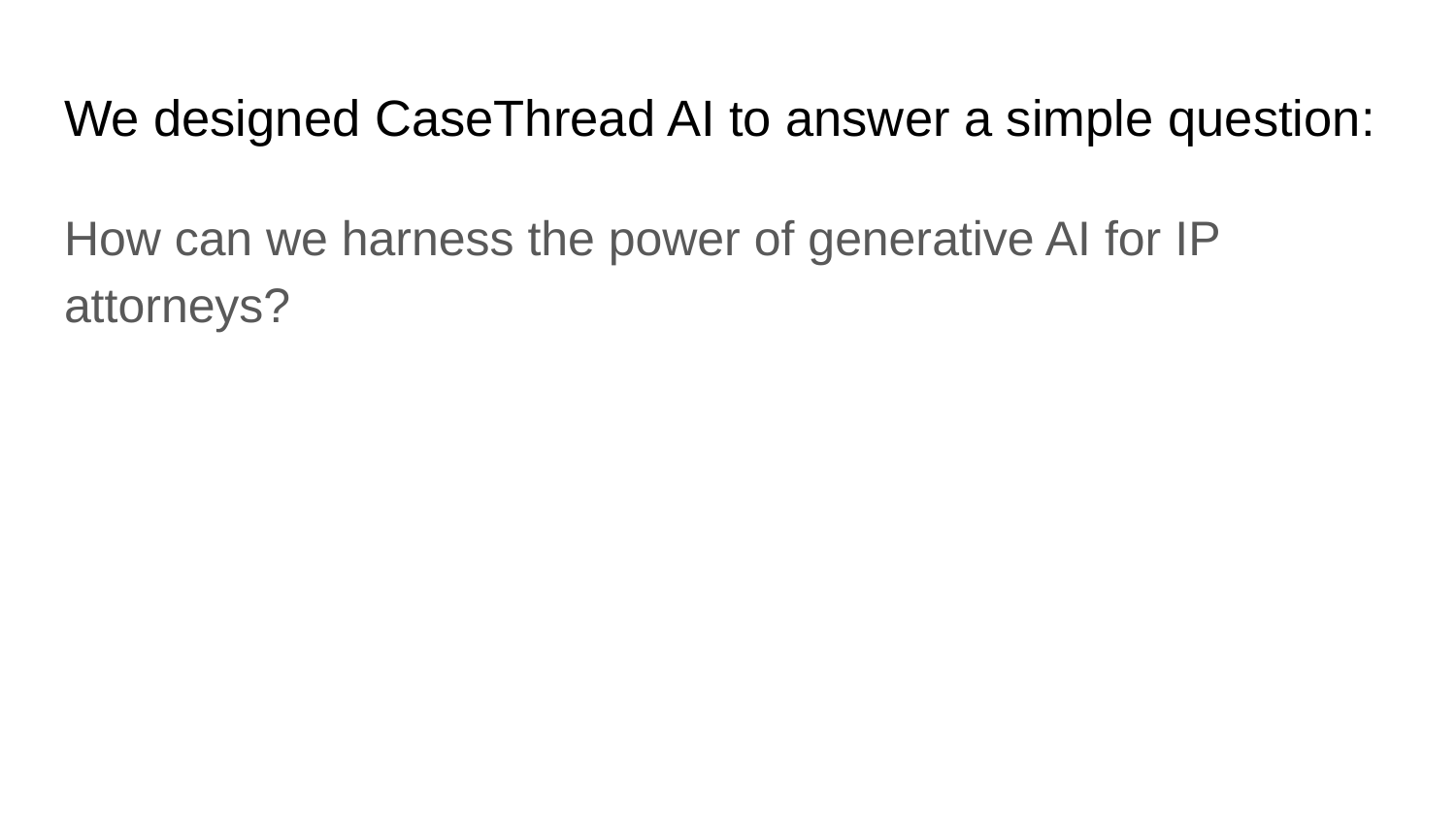

# We designed CaseThread AI to answer a simple question:

How can we harness the power of generative AI for IP attorneys?